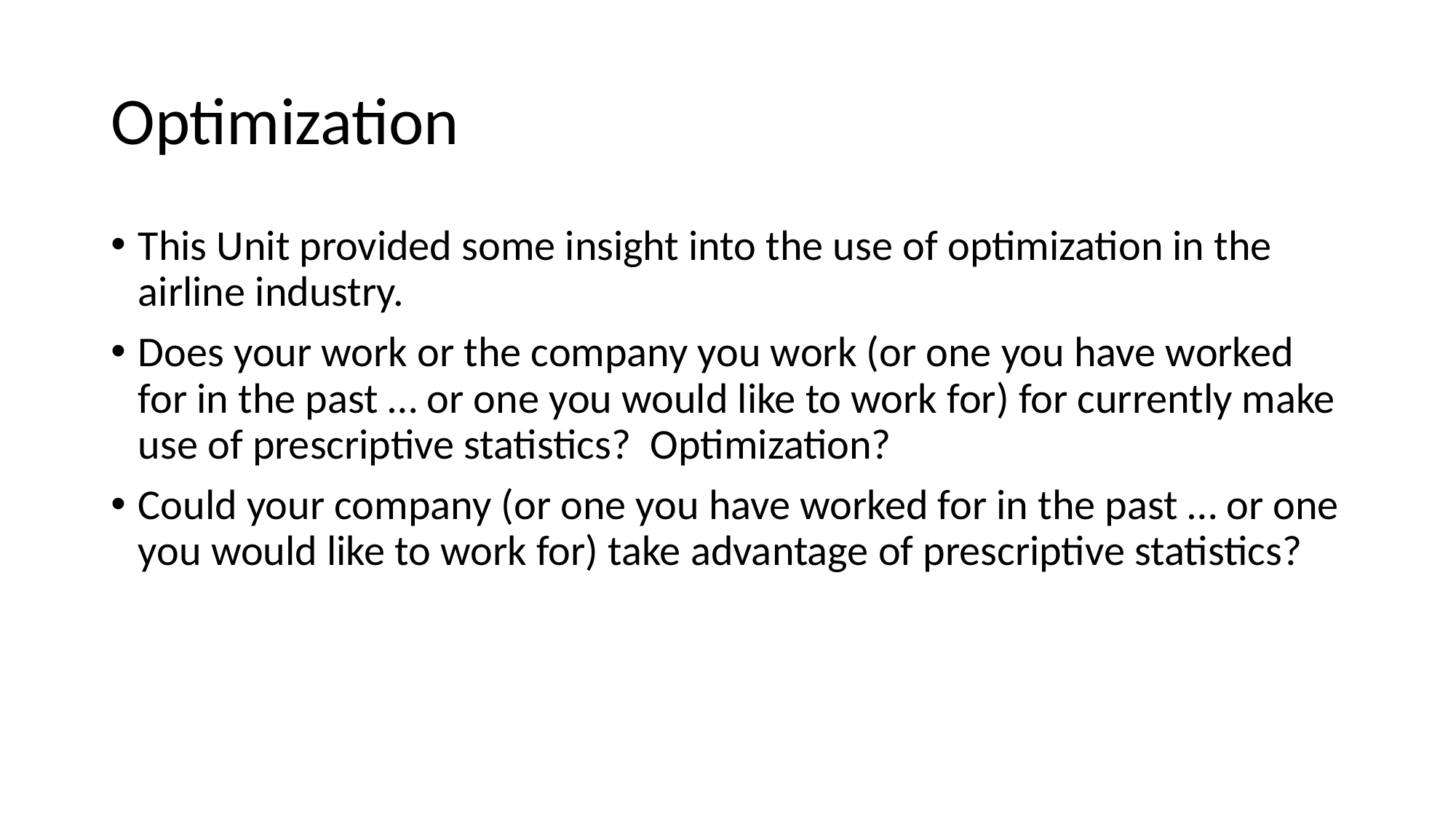

# Optimization
This Unit provided some insight into the use of optimization in the airline industry.
Does your work or the company you work (or one you have worked for in the past … or one you would like to work for) for currently make use of prescriptive statistics?  Optimization?
Could your company (or one you have worked for in the past … or one you would like to work for) take advantage of prescriptive statistics?